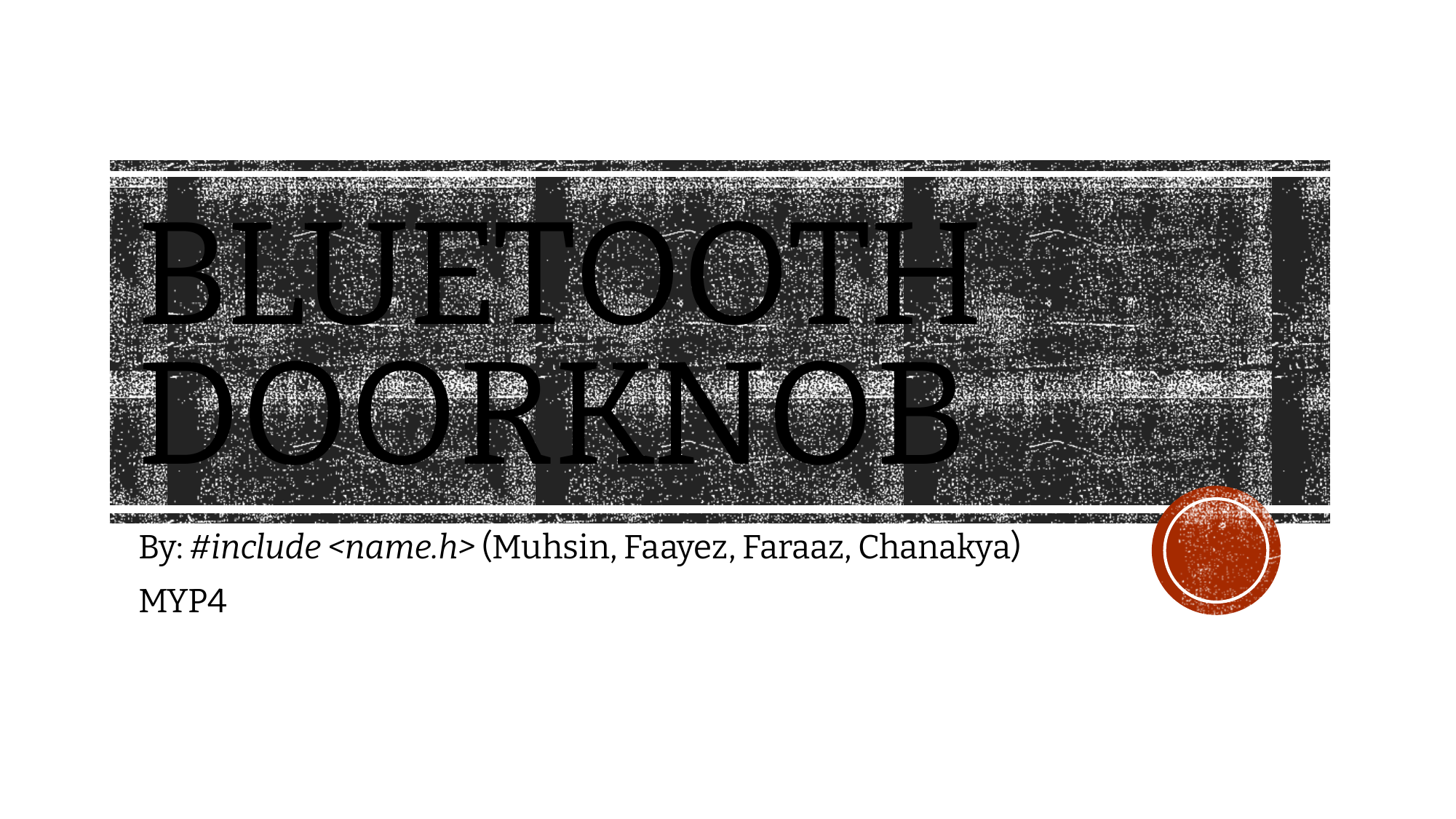

# Bluetooth Doorknob
By: #include <name.h> (Muhsin, Faayez, Faraaz, Chanakya)
MYP4